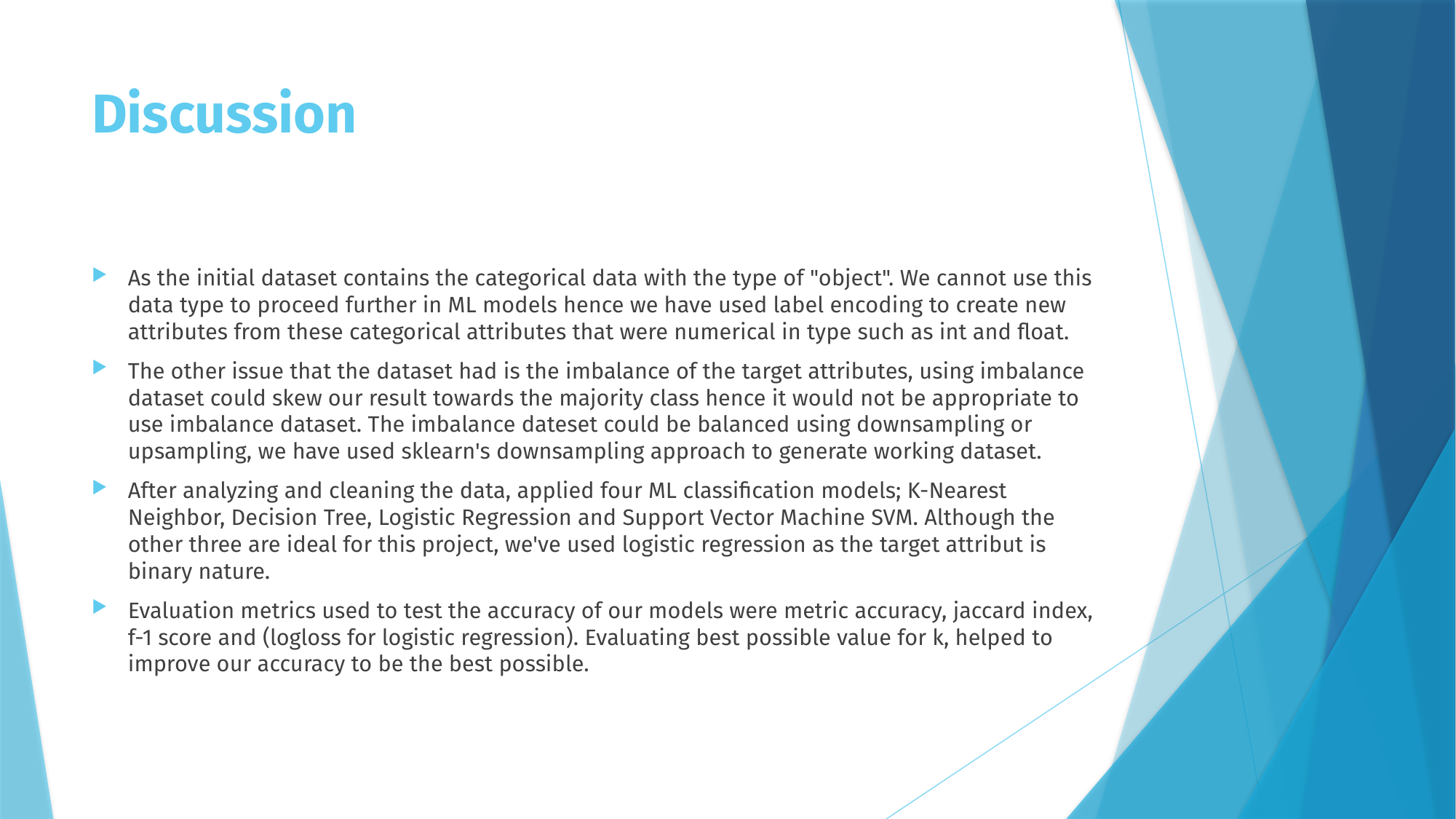

# Discussion
As the initial dataset contains the categorical data with the type of "object". We cannot use this data type to proceed further in ML models hence we have used label encoding to create new attributes from these categorical attributes that were numerical in type such as int and float.
The other issue that the dataset had is the imbalance of the target attributes, using imbalance dataset could skew our result towards the majority class hence it would not be appropriate to use imbalance dataset. The imbalance dateset could be balanced using downsampling or upsampling, we have used sklearn's downsampling approach to generate working dataset.
After analyzing and cleaning the data, applied four ML classification models; K-Nearest Neighbor, Decision Tree, Logistic Regression and Support Vector Machine SVM. Although the other three are ideal for this project, we've used logistic regression as the target attribut is binary nature.
Evaluation metrics used to test the accuracy of our models were metric accuracy, jaccard index, f-1 score and (logloss for logistic regression). Evaluating best possible value for k, helped to improve our accuracy to be the best possible.